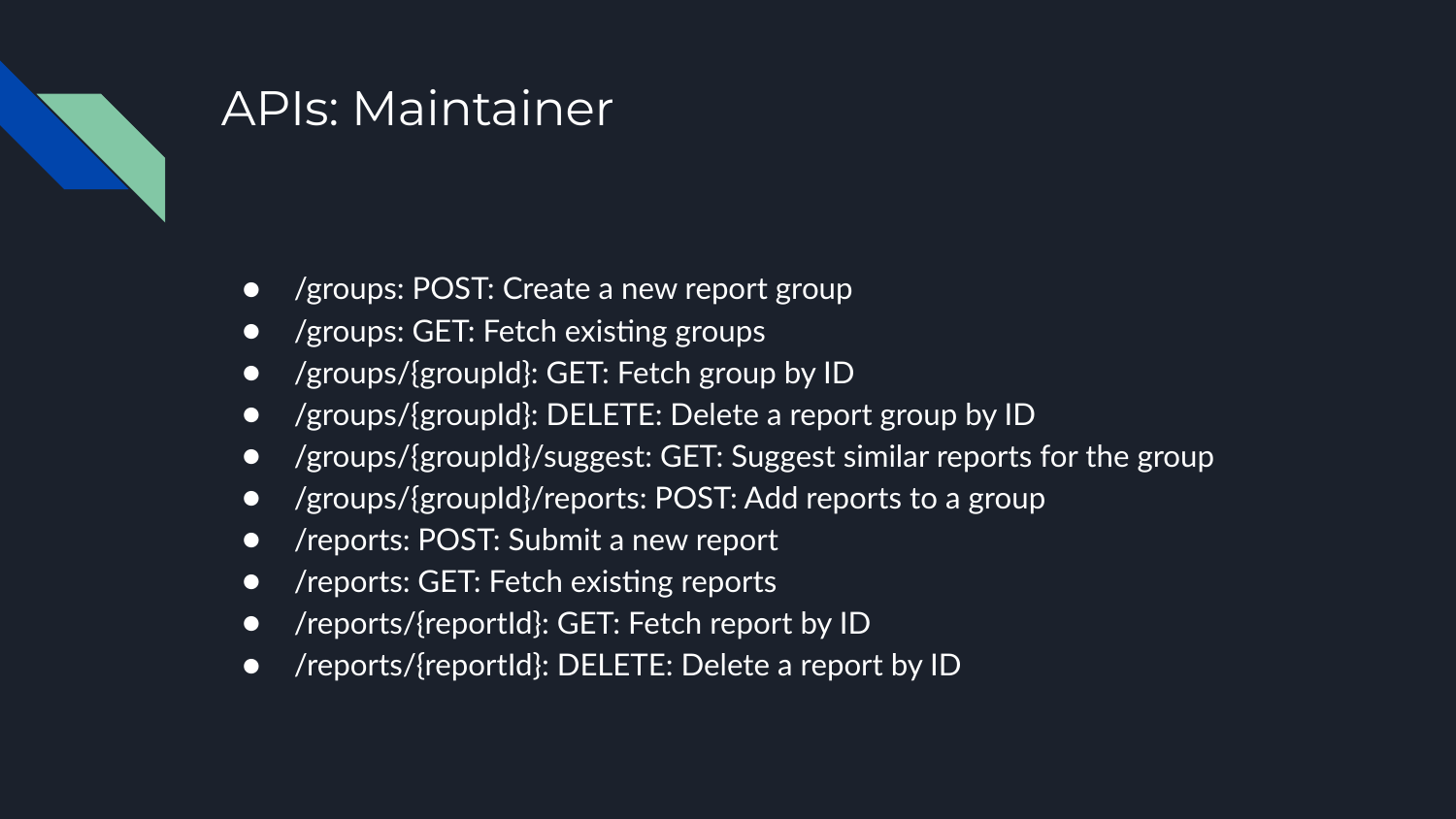

# APIs: Maintainer
/groups: POST: Create a new report group
/groups: GET: Fetch existing groups
/groups/{groupId}: GET: Fetch group by ID
/groups/{groupId}: DELETE: Delete a report group by ID
/groups/{groupId}/suggest: GET: Suggest similar reports for the group
/groups/{groupId}/reports: POST: Add reports to a group
/reports: POST: Submit a new report
/reports: GET: Fetch existing reports
/reports/{reportId}: GET: Fetch report by ID
/reports/{reportId}: DELETE: Delete a report by ID